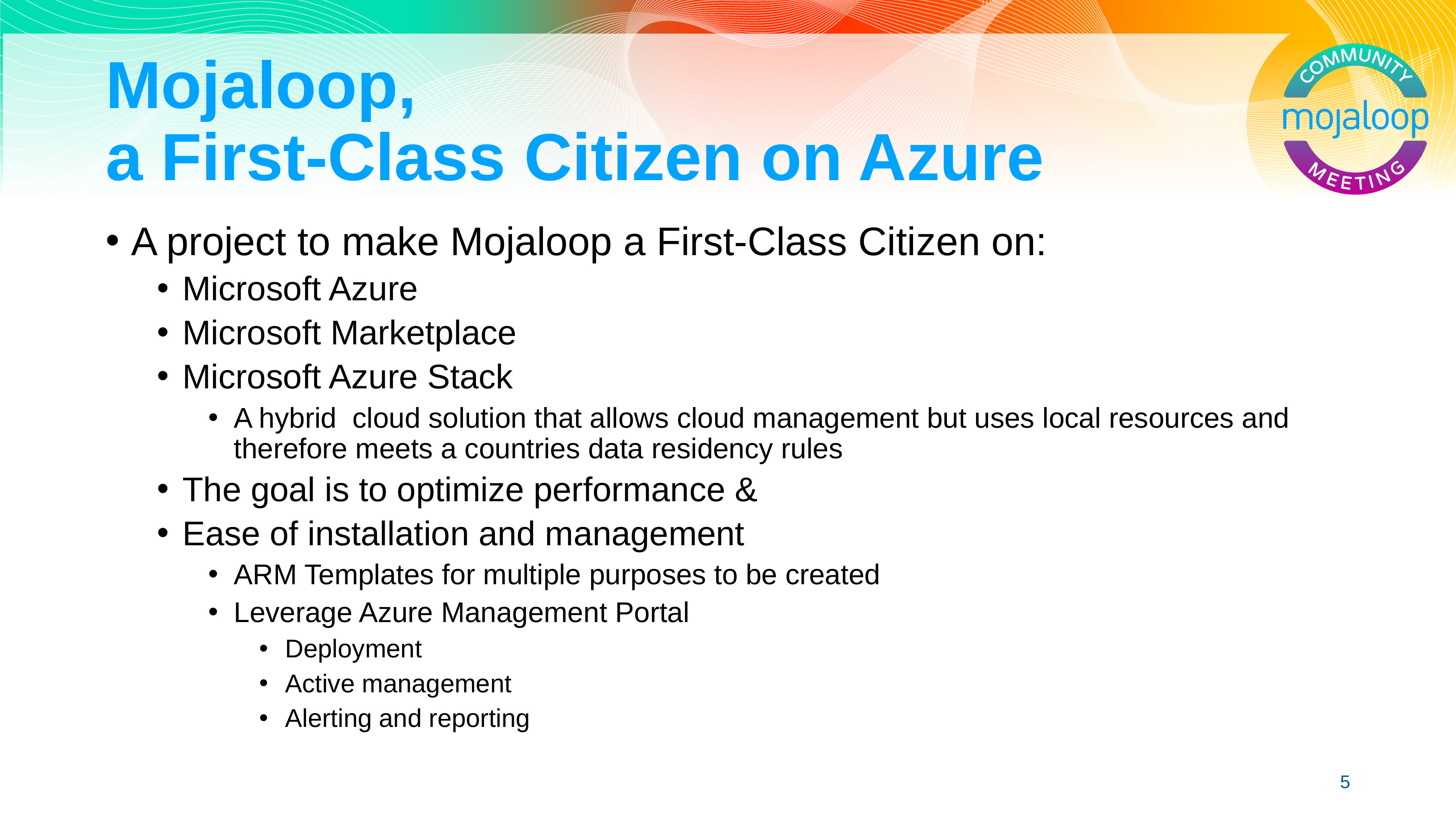

# Mojaloop, a First-Class Citizen on Azure
A project to make Mojaloop a First-Class Citizen on:
Microsoft Azure
Microsoft Marketplace
Microsoft Azure Stack
A hybrid  cloud solution that allows cloud management but uses local resources and therefore meets a countries data residency rules
The goal is to optimize performance &
Ease of installation and management
ARM Templates for multiple purposes to be created
Leverage Azure Management Portal
Deployment
Active management
Alerting and reporting

5